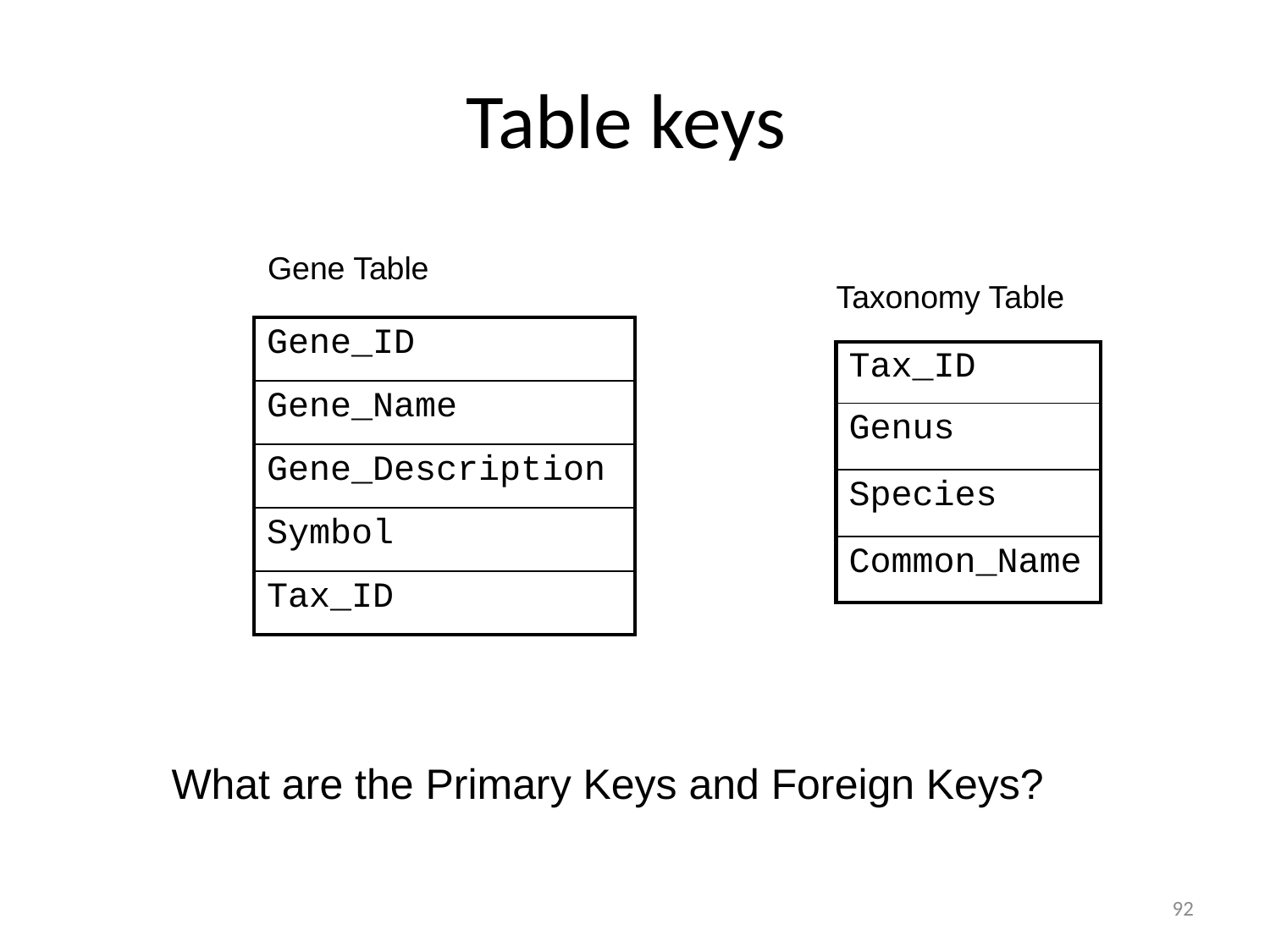

# Table keys
Gene Table
Taxonomy Table
| Gene\_ID |
| --- |
| Gene\_Name |
| Gene\_Description |
| Symbol |
| Tax\_ID |
| Tax\_ID |
| --- |
| Genus |
| Species |
| Common\_Name |
What are the Primary Keys and Foreign Keys?
92